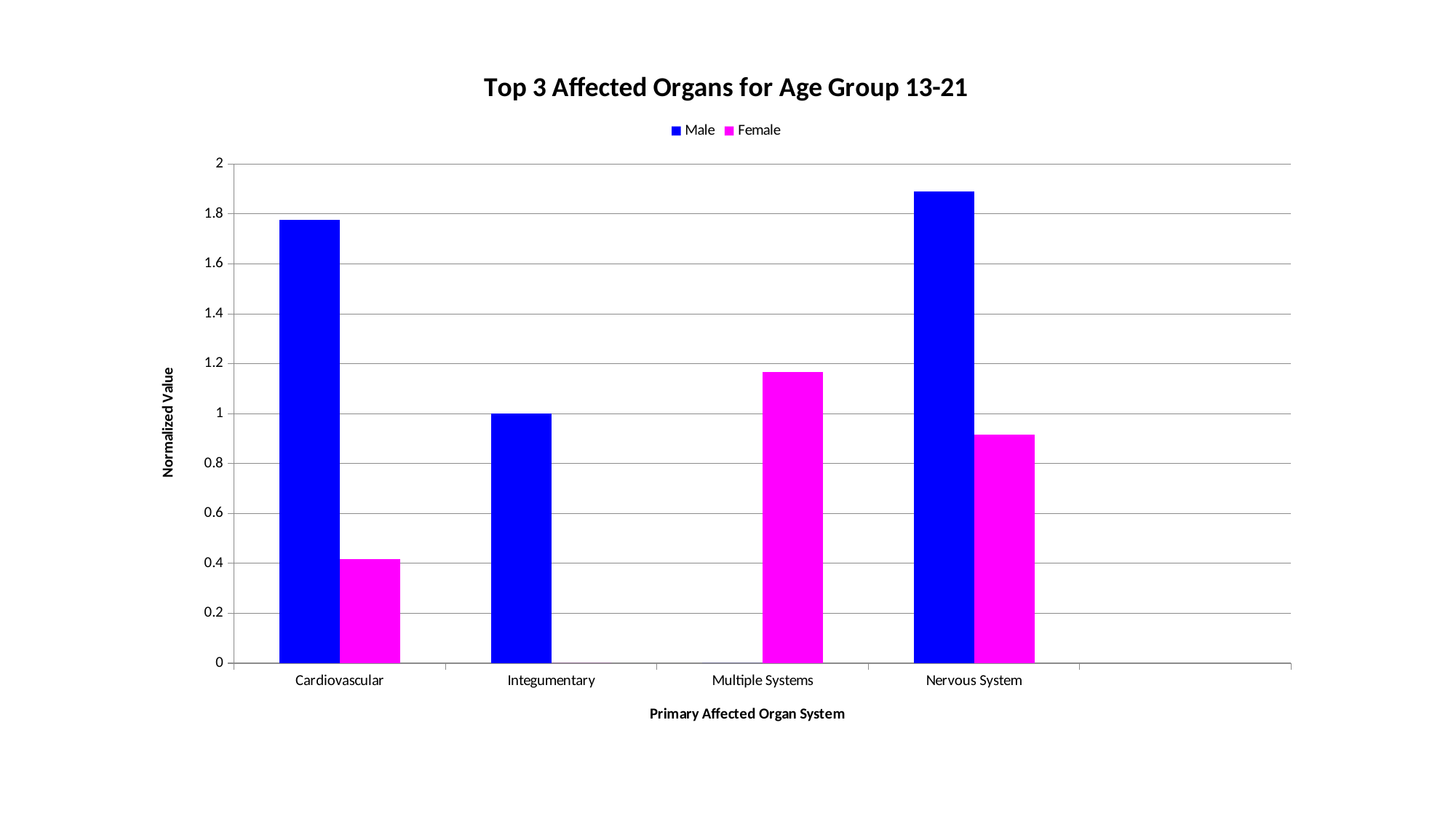

### Chart: Top 3 Affected Organs for Age Group 13-21

| Category |  |  |
|---|---|---|
| Cardiovascular | 1.777777777777778 | 0.4166666666666667 |
| Integumentary | 1.0 | 0.0 |
| Multiple Systems | 0.0 | 1.166666666666667 |
| Nervous System | 1.888888888888889 | 0.9166666666666666 |